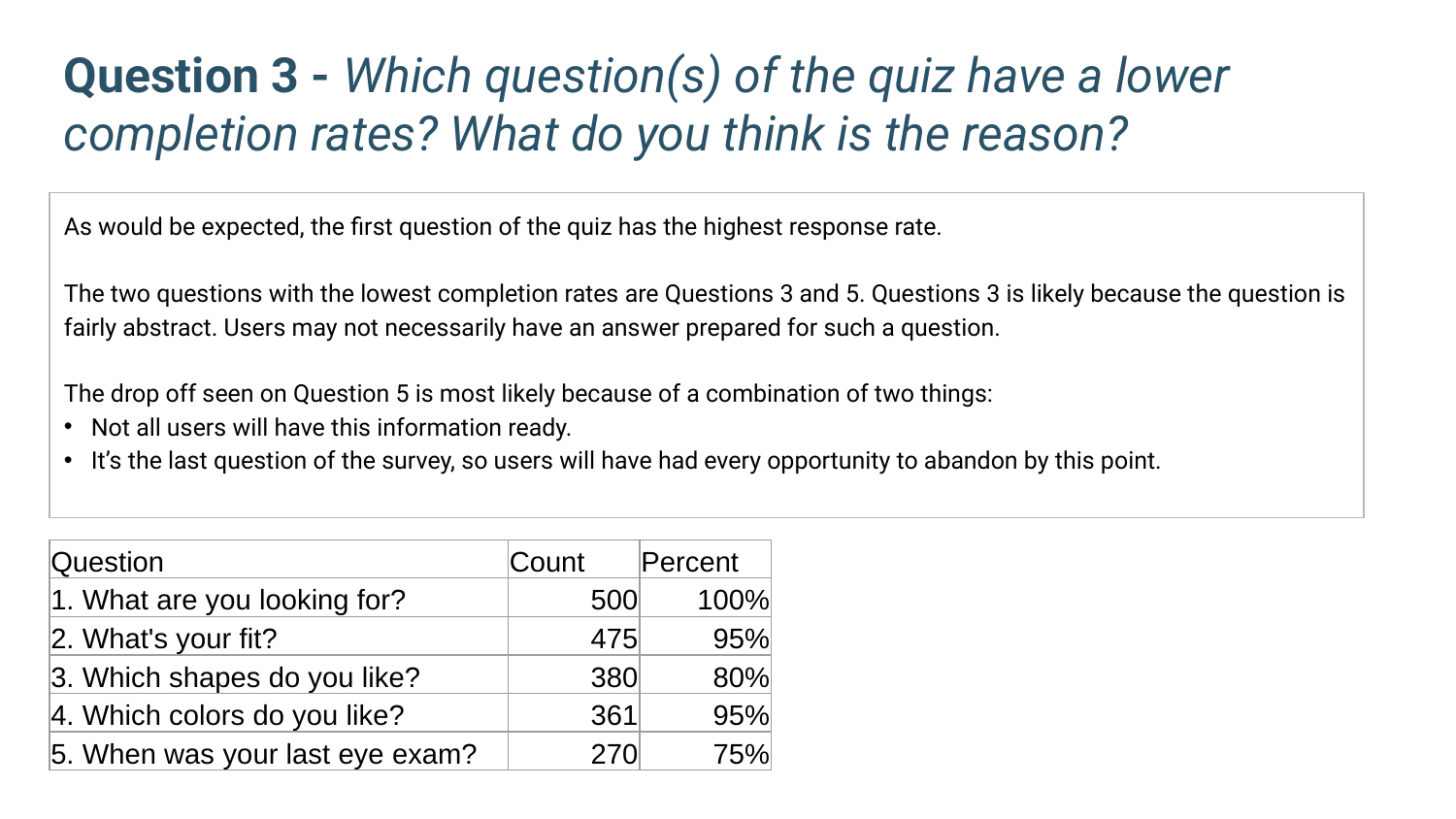

Question 3 - Which question(s) of the quiz have a lower completion rates? What do you think is the reason?
As would be expected, the first question of the quiz has the highest response rate.

The two questions with the lowest completion rates are Questions 3 and 5. Questions 3 is likely because the question is fairly abstract. Users may not necessarily have an answer prepared for such a question.

The drop off seen on Question 5 is most likely because of a combination of two things:
Not all users will have this information ready.
It’s the last question of the survey, so users will have had every opportunity to abandon by this point.
| Question | Count | Percent |
| --- | --- | --- |
| 1. What are you looking for? | 500 | 100% |
| 2. What's your fit? | 475 | 95% |
| 3. Which shapes do you like? | 380 | 80% |
| 4. Which colors do you like? | 361 | 95% |
| 5. When was your last eye exam? | 270 | 75% |